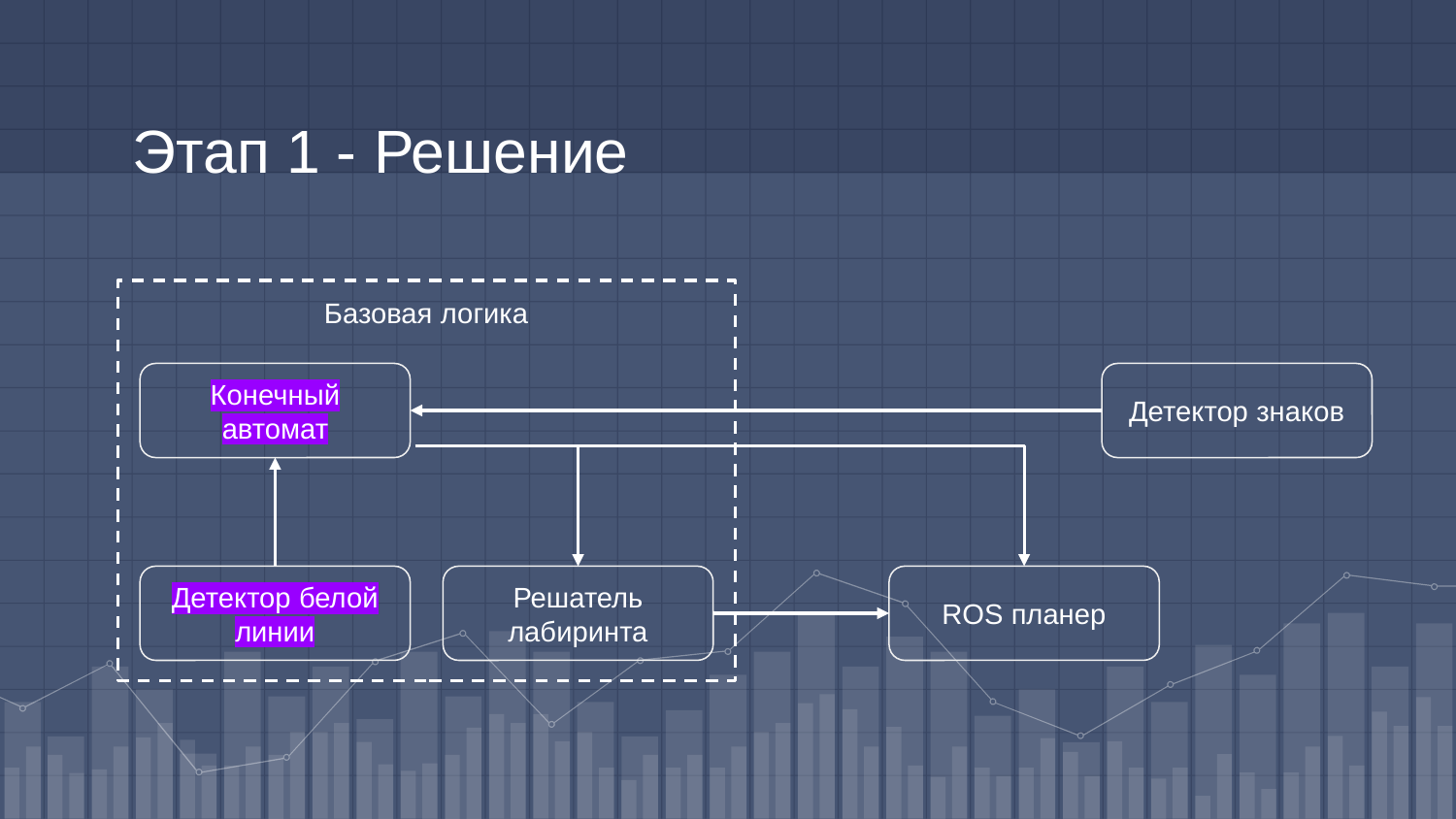

# Этап 1 - Решение
Базовая логика
Детектор знаков
Конечный автомат
Детектор белой линии
Решатель лабиринта
ROS планер